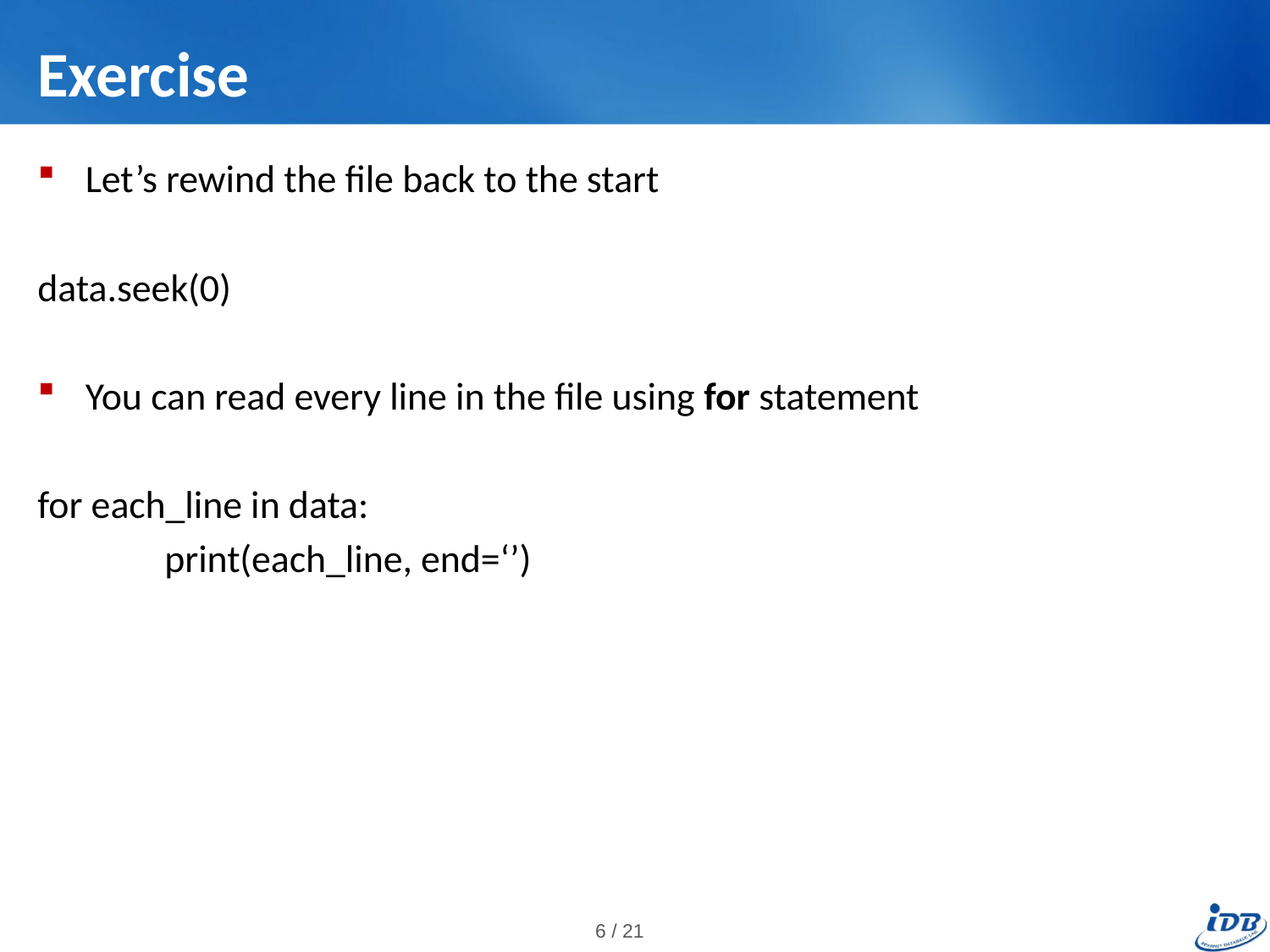

# Exercise
Let’s rewind the file back to the start

data.seek(0)

You can read every line in the file using for statement

for each_line in data:
	print(each_line, end=‘’)